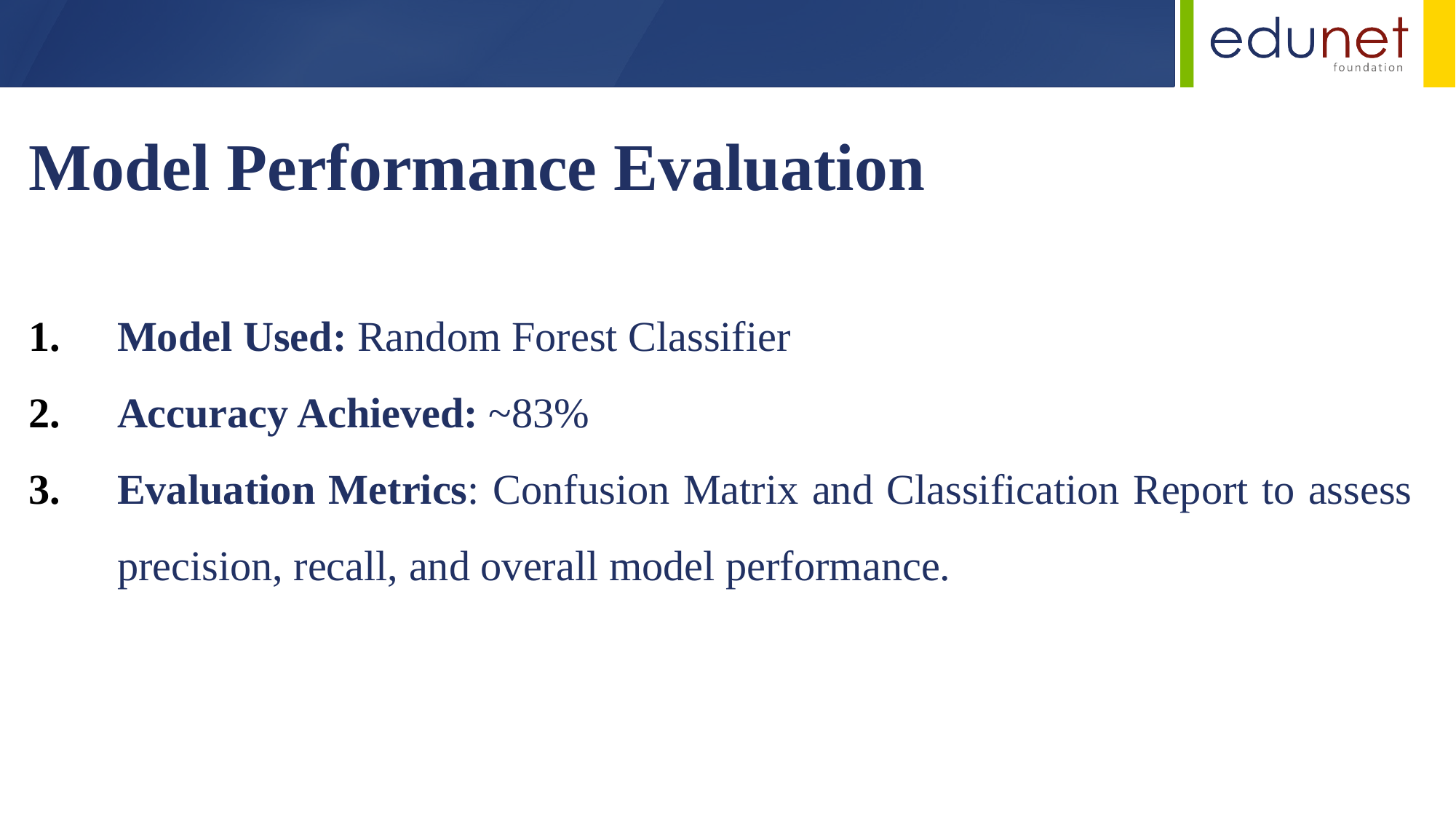

Model Performance Evaluation

Model Used: Random Forest Classifier
Accuracy Achieved: ~83%
Evaluation Metrics: Confusion Matrix and Classification Report to assess precision, recall, and overall model performance.